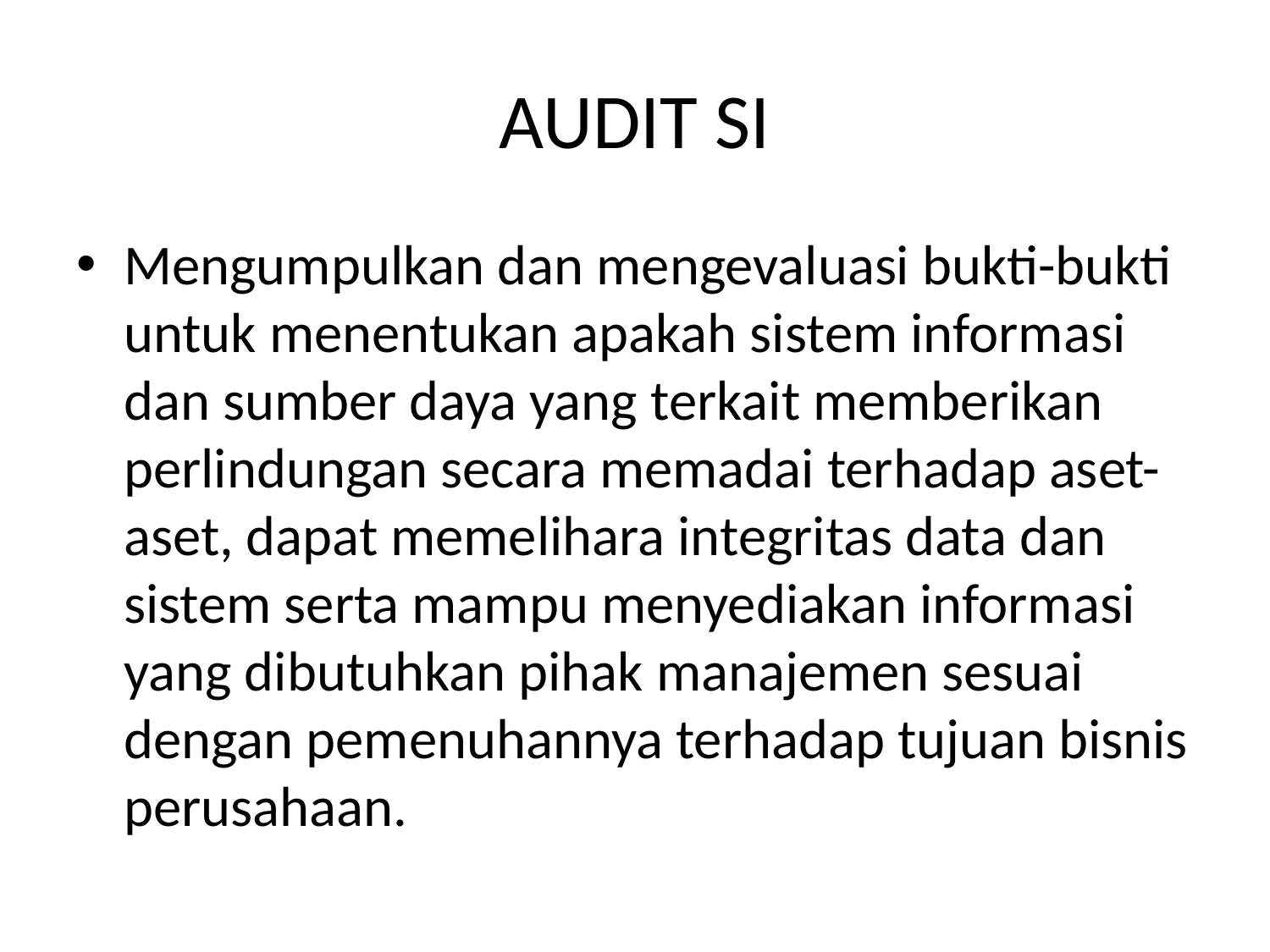

# AUDIT SI
Mengumpulkan dan mengevaluasi bukti-bukti untuk menentukan apakah sistem informasi dan sumber daya yang terkait memberikan perlindungan secara memadai terhadap aset-aset, dapat memelihara integritas data dan sistem serta mampu menyediakan informasi yang dibutuhkan pihak manajemen sesuai dengan pemenuhannya terhadap tujuan bisnis perusahaan.